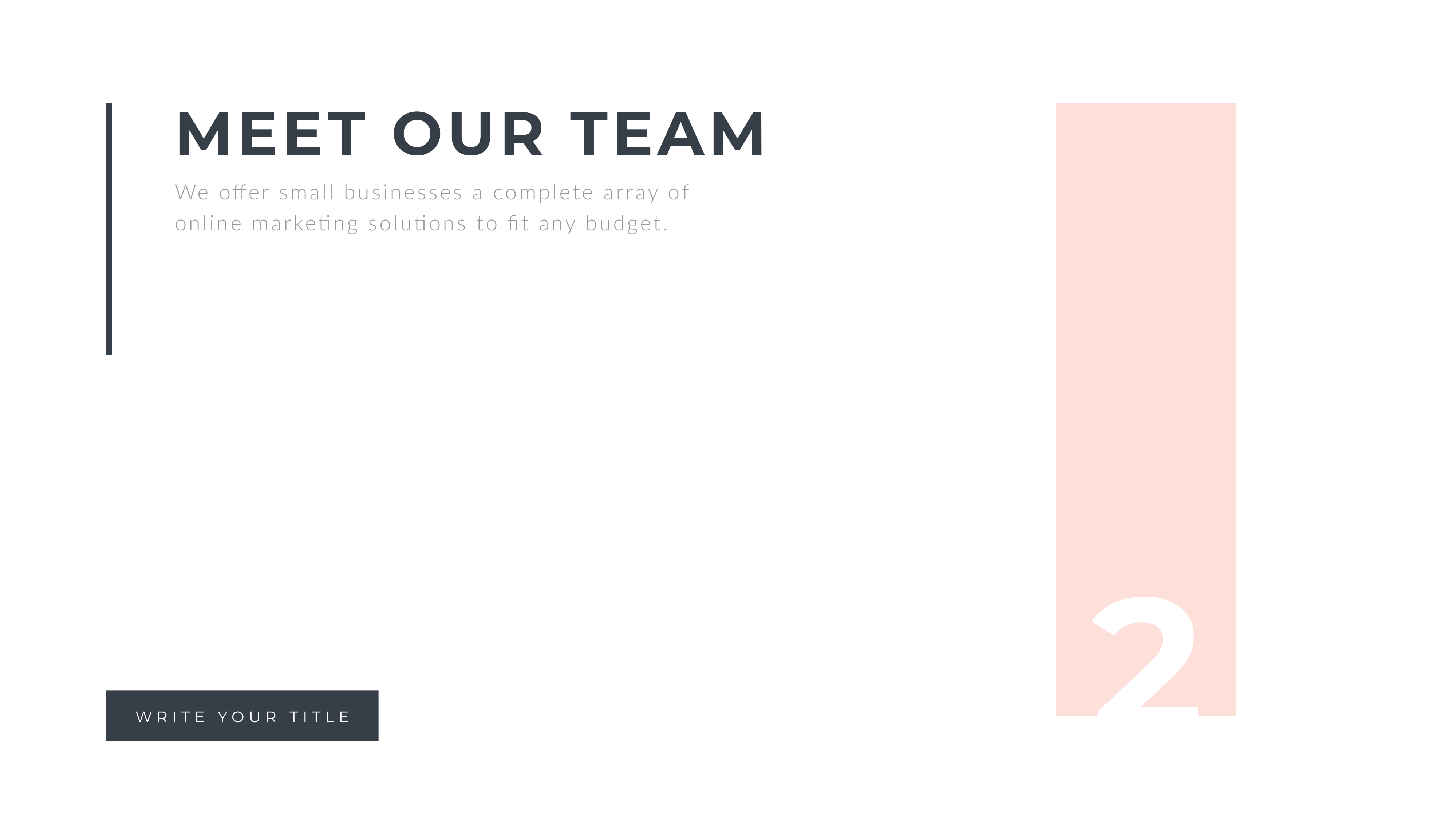

MEET OUR TEAM
We offer small businesses a complete array of online marketing solutions to fit any budget.

2

WRITE YOUR TITLE